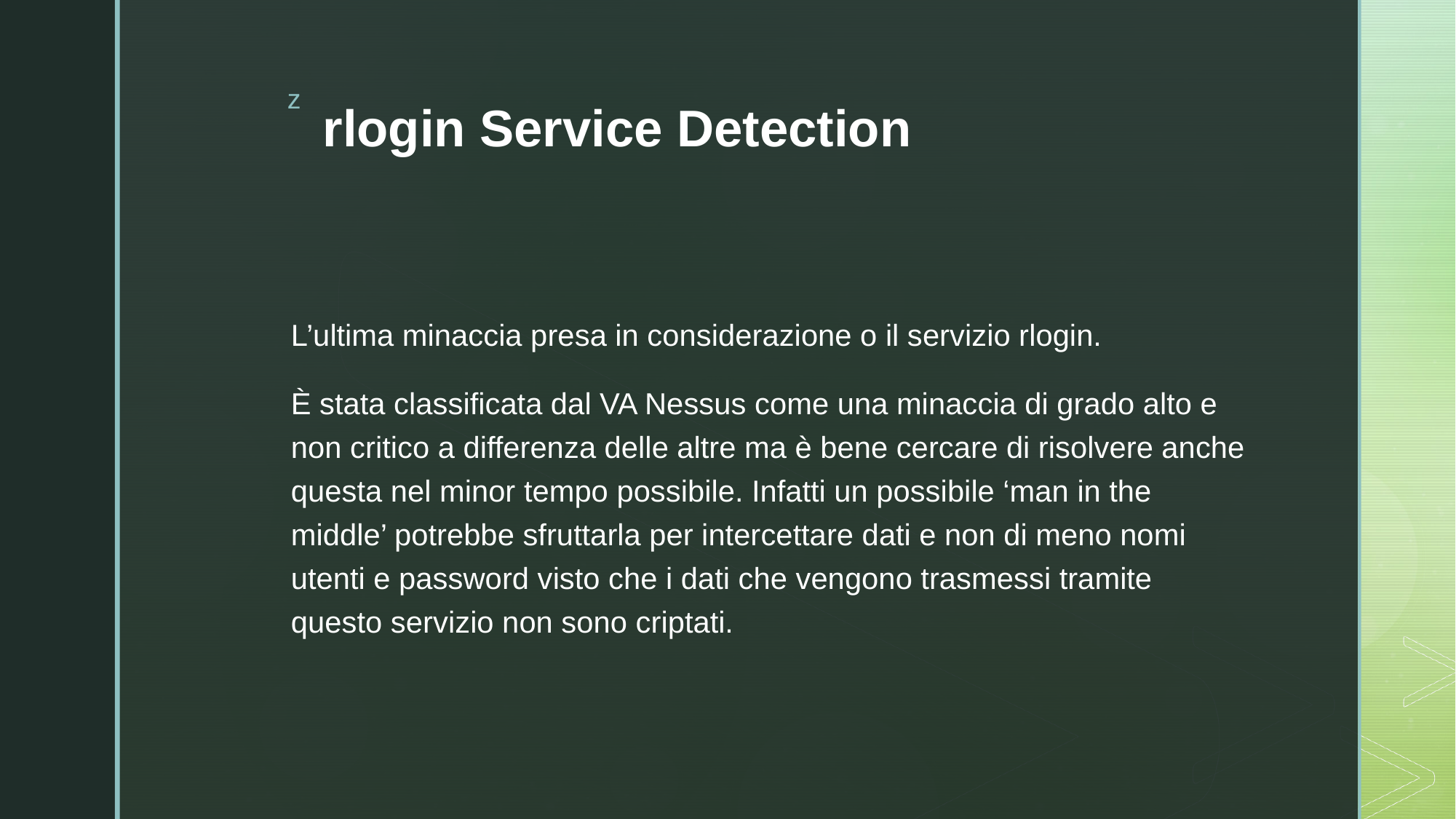

# rlogin Service Detection
L’ultima minaccia presa in considerazione o il servizio rlogin.
È stata classificata dal VA Nessus come una minaccia di grado alto e non critico a differenza delle altre ma è bene cercare di risolvere anche questa nel minor tempo possibile. Infatti un possibile ‘man in the middle’ potrebbe sfruttarla per intercettare dati e non di meno nomi utenti e password visto che i dati che vengono trasmessi tramite questo servizio non sono criptati.